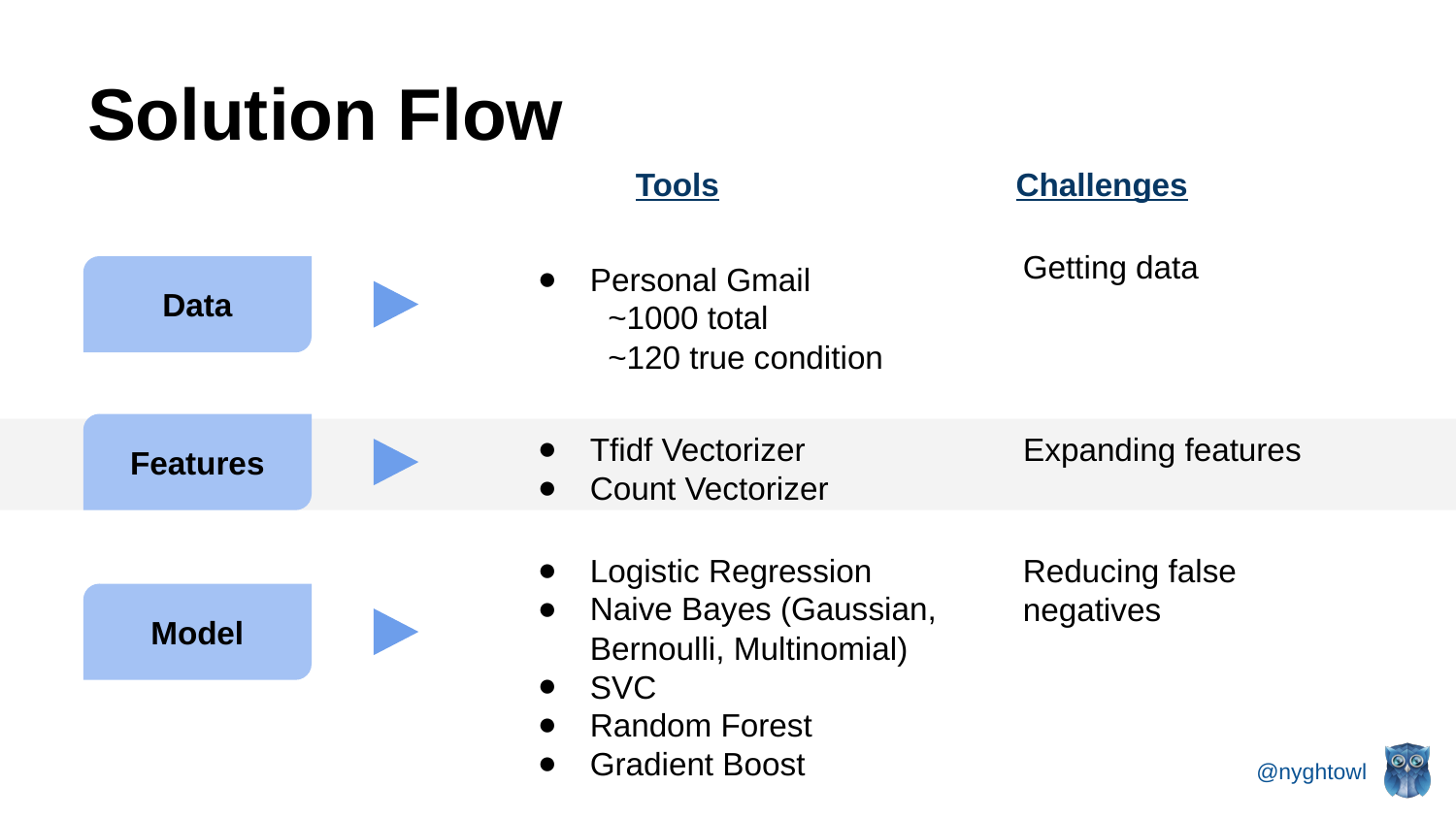

# Solution Flow
Tools
Challenges
Getting data

Personal Gmail
  ~1000 total
  ~120 true condition
Data

Features
Tfidf Vectorizer
Count Vectorizer
Expanding features

Logistic Regression
Naive Bayes (Gaussian, Bernoulli, Multinomial)
SVC
Random Forest
Gradient Boost
Reducing false negatives
Model